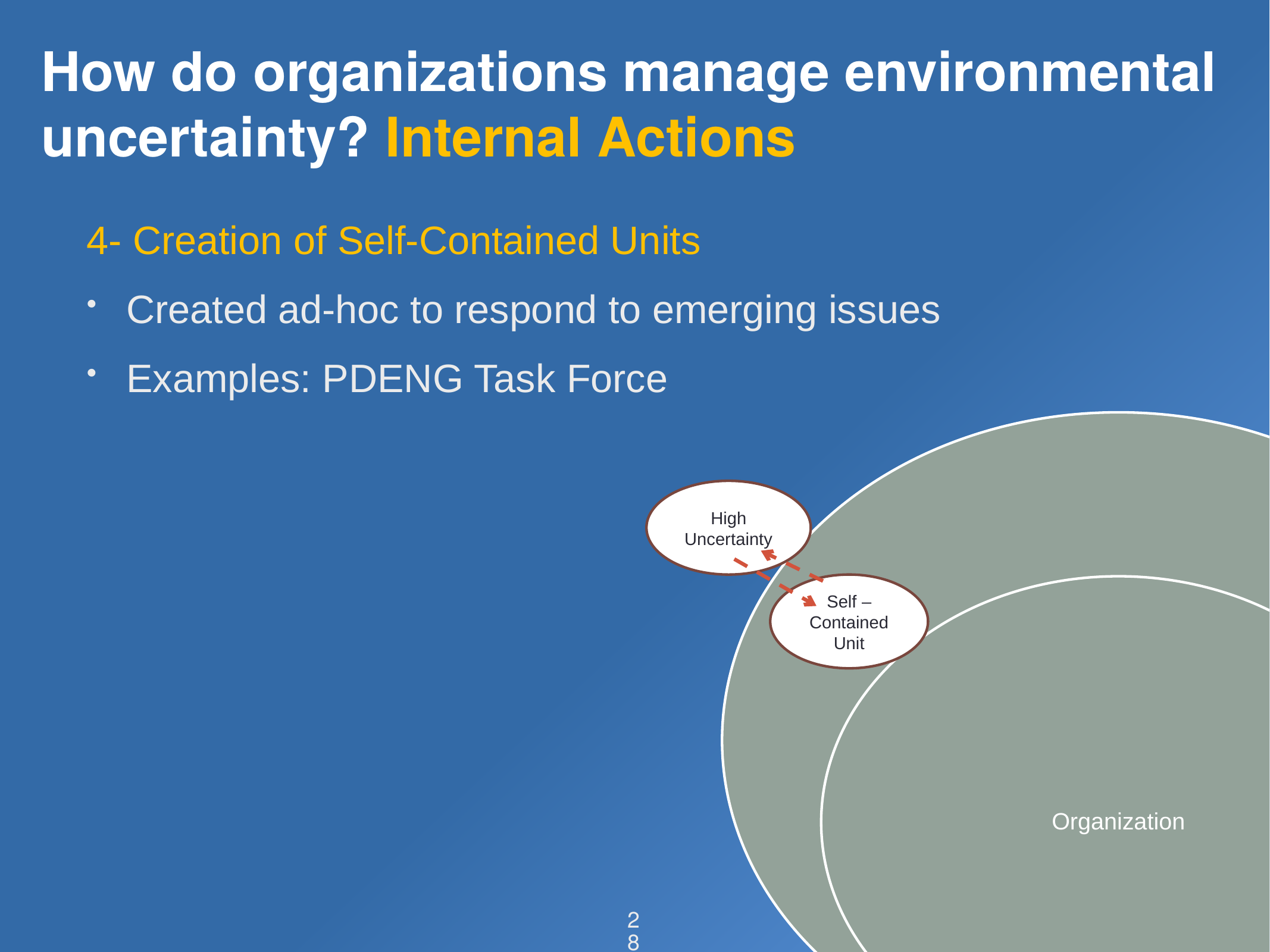

# How do organizations manage environmental uncertainty? Internal Actions
4- Creation of Self-Contained Units
Created ad-hoc to respond to emerging issues
Examples: PDENG Task Force

Environment
Organization
High Uncertainty
Self – Contained Unit
28